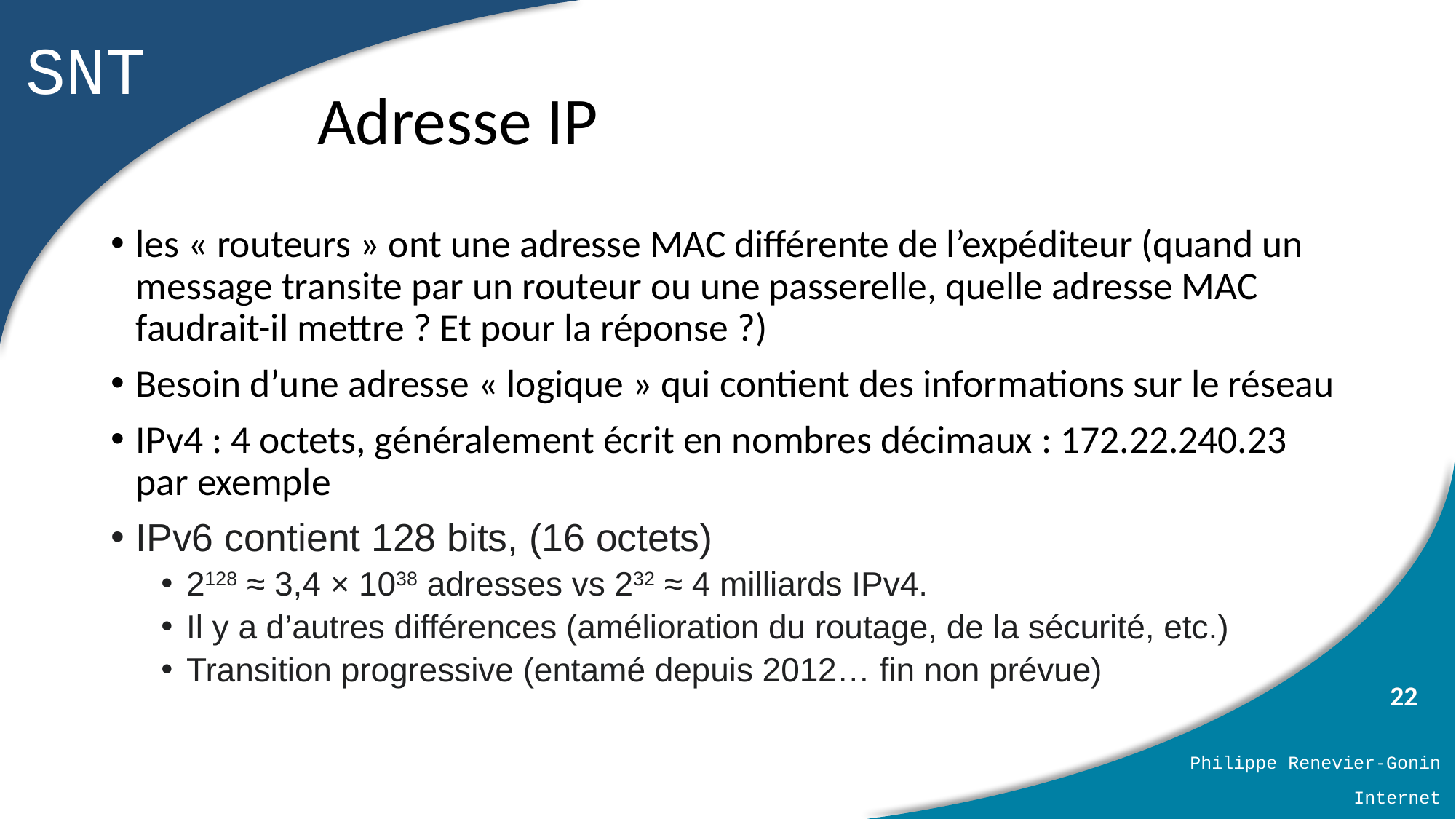

# Adresse IP
les « routeurs » ont une adresse MAC différente de l’expéditeur (quand un message transite par un routeur ou une passerelle, quelle adresse MAC faudrait-il mettre ? Et pour la réponse ?)
Besoin d’une adresse « logique » qui contient des informations sur le réseau
IPv4 : 4 octets, généralement écrit en nombres décimaux : 172.22.240.23 par exemple
IPv6 contient 128 bits, (16 octets)
2128 ≈ 3,4 × 1038 adresses vs 232 ≈ 4 milliards IPv4.
Il y a d’autres différences (amélioration du routage, de la sécurité, etc.)
Transition progressive (entamé depuis 2012… fin non prévue)